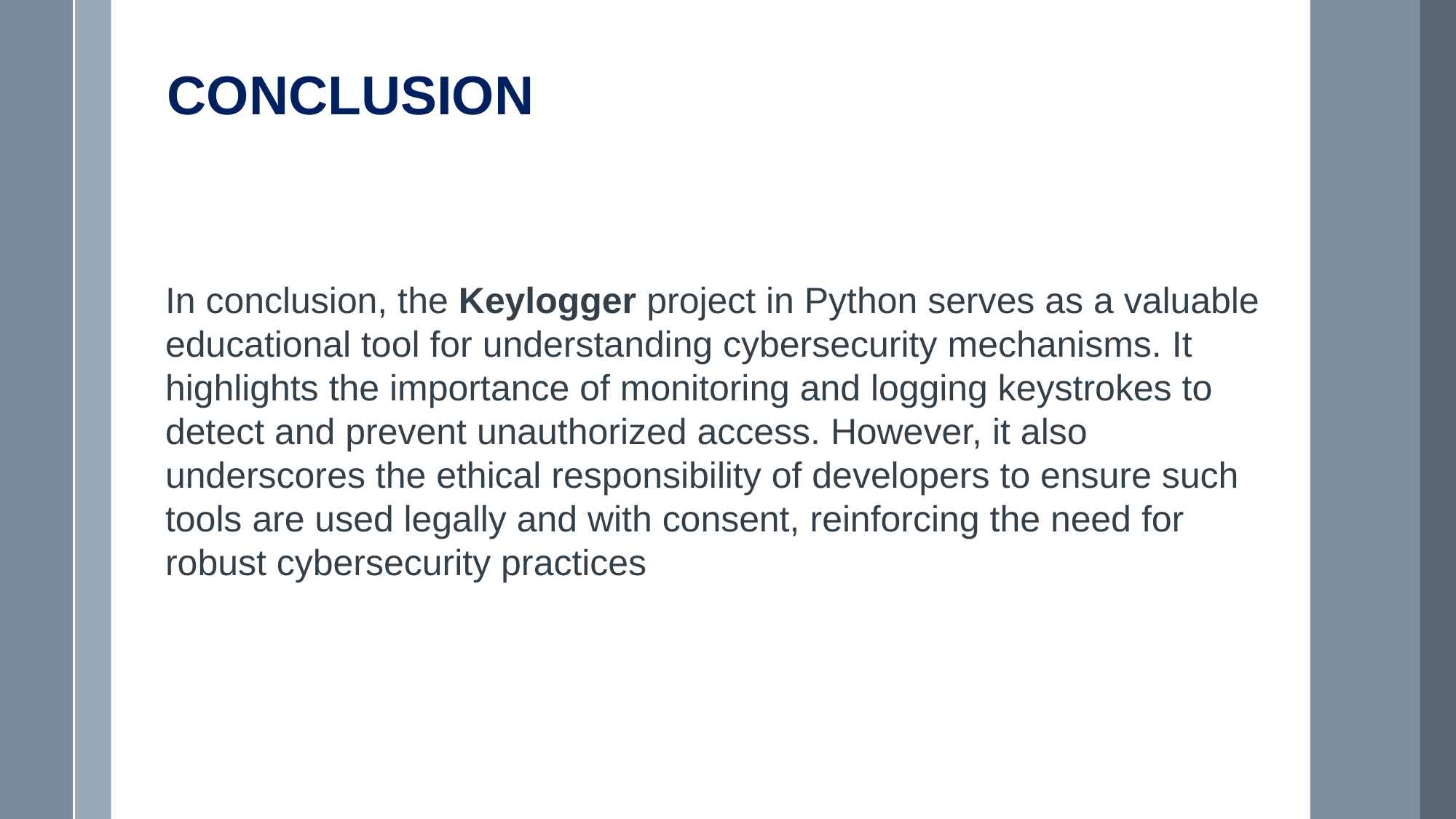

Conclusion
In conclusion, the Keylogger project in Python serves as a valuable educational tool for understanding cybersecurity mechanisms. It highlights the importance of monitoring and logging keystrokes to detect and prevent unauthorized access. However, it also underscores the ethical responsibility of developers to ensure such tools are used legally and with consent, reinforcing the need for robust cybersecurity practices